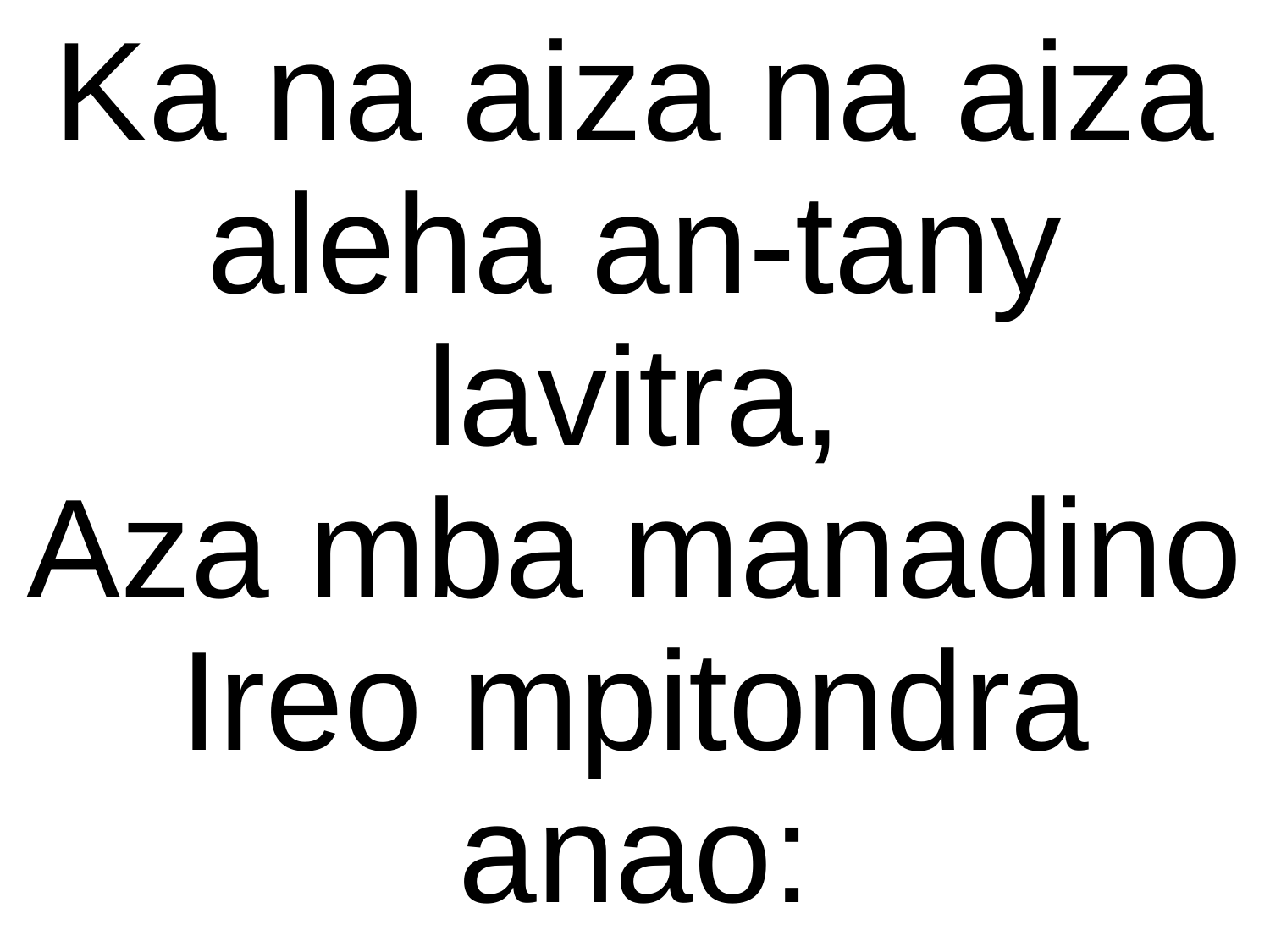

Ka na aiza na aiza aleha an-tany lavitra,
Aza mba manadino
Ireo mpitondra anao: